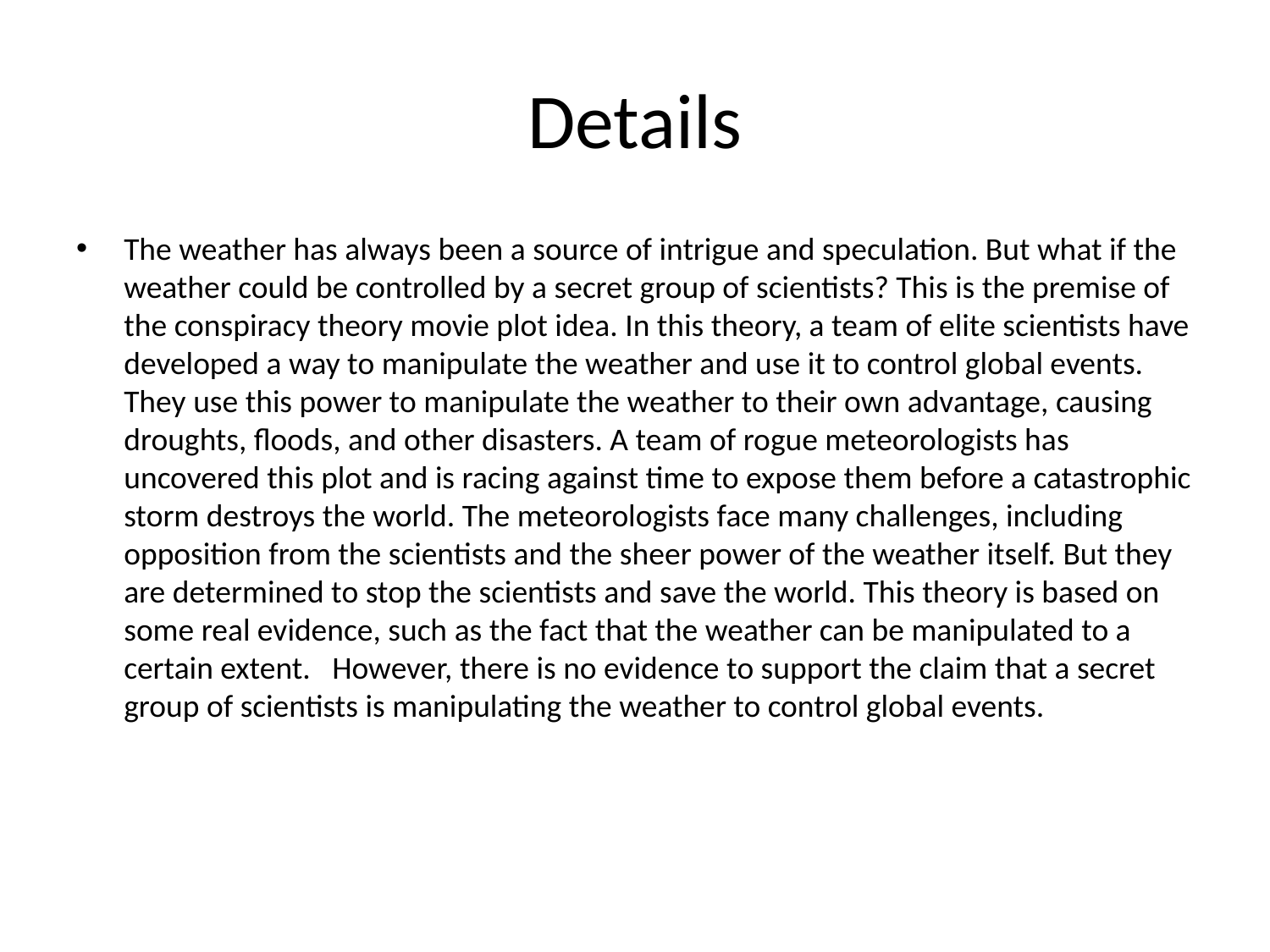

# Details
The weather has always been a source of intrigue and speculation. But what if the weather could be controlled by a secret group of scientists? This is the premise of the conspiracy theory movie plot idea. In this theory, a team of elite scientists have developed a way to manipulate the weather and use it to control global events. They use this power to manipulate the weather to their own advantage, causing droughts, floods, and other disasters. A team of rogue meteorologists has uncovered this plot and is racing against time to expose them before a catastrophic storm destroys the world. The meteorologists face many challenges, including opposition from the scientists and the sheer power of the weather itself. But they are determined to stop the scientists and save the world. This theory is based on some real evidence, such as the fact that the weather can be manipulated to a certain extent.   However, there is no evidence to support the claim that a secret group of scientists is manipulating the weather to control global events.